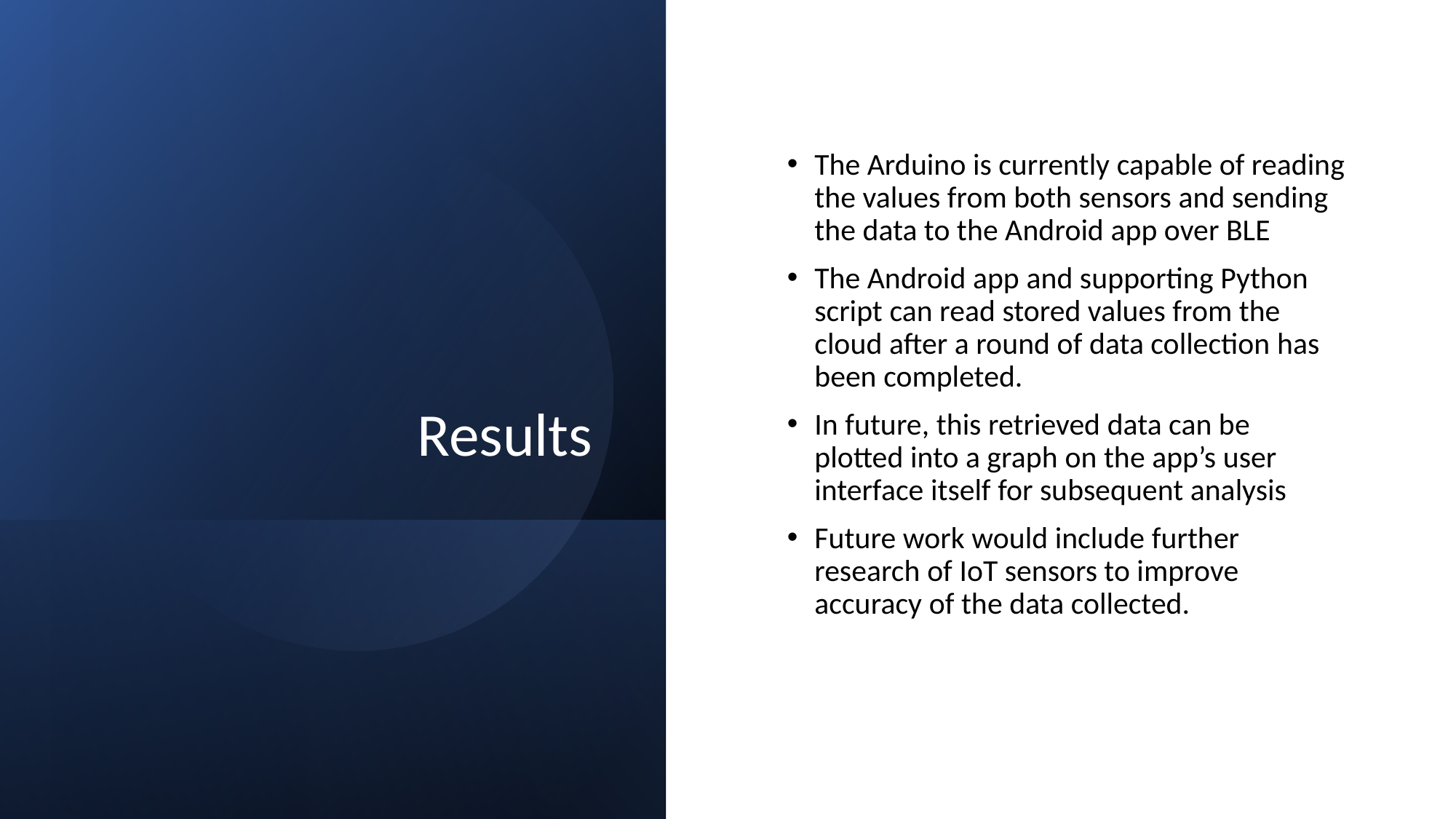

# Results

The Arduino is currently capable of reading the values from both sensors and sending the data to the Android app over BLE
The Android app and supporting Python script can read stored values from the cloud after a round of data collection has been completed.
In future, this retrieved data can be plotted into a graph on the app’s user interface itself for subsequent analysis
Future work would include further research of IoT sensors to improve accuracy of the data collected.